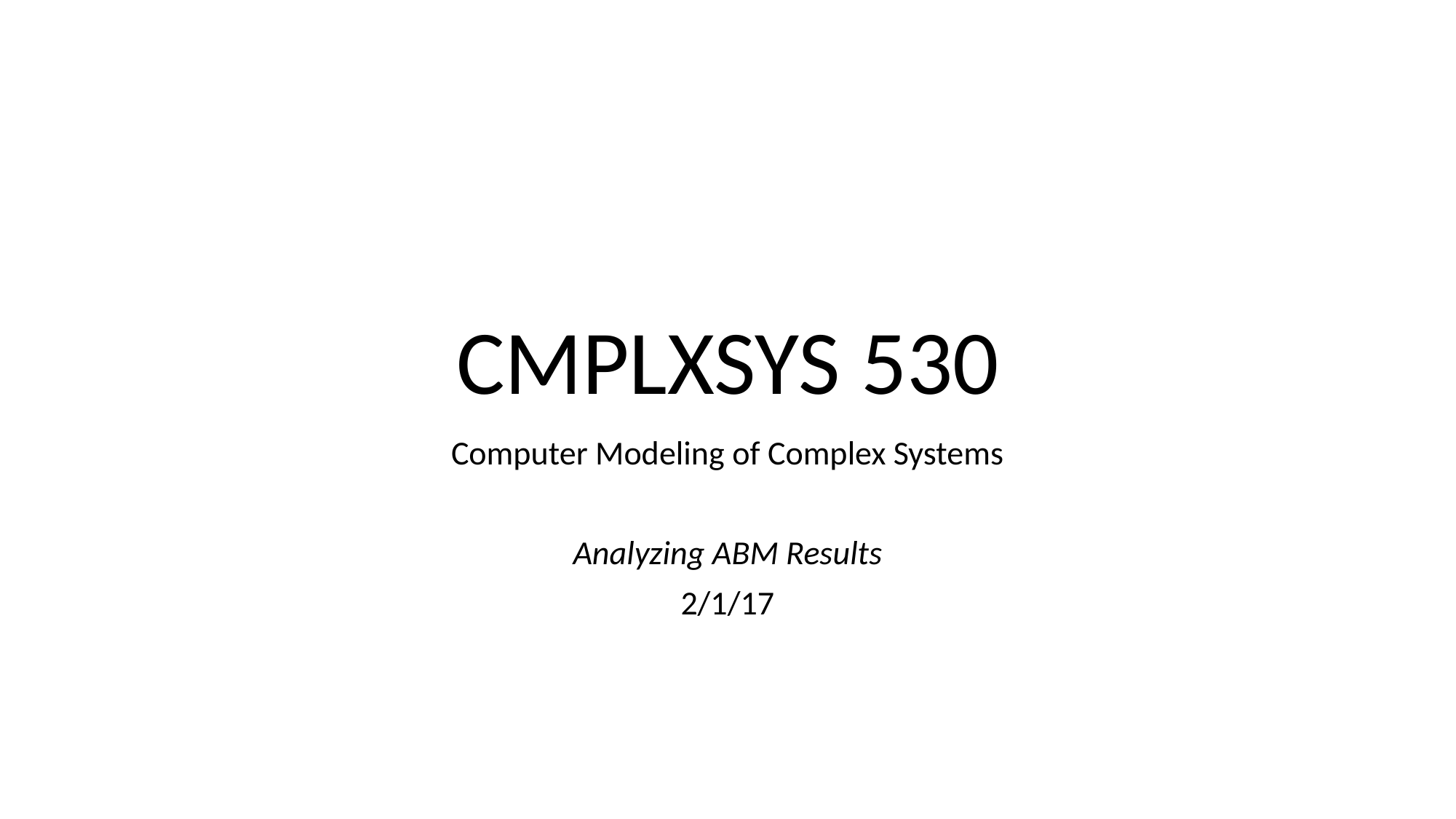

# CMPLXSYS 530
Computer Modeling of Complex Systems

Analyzing ABM Results
2/1/17